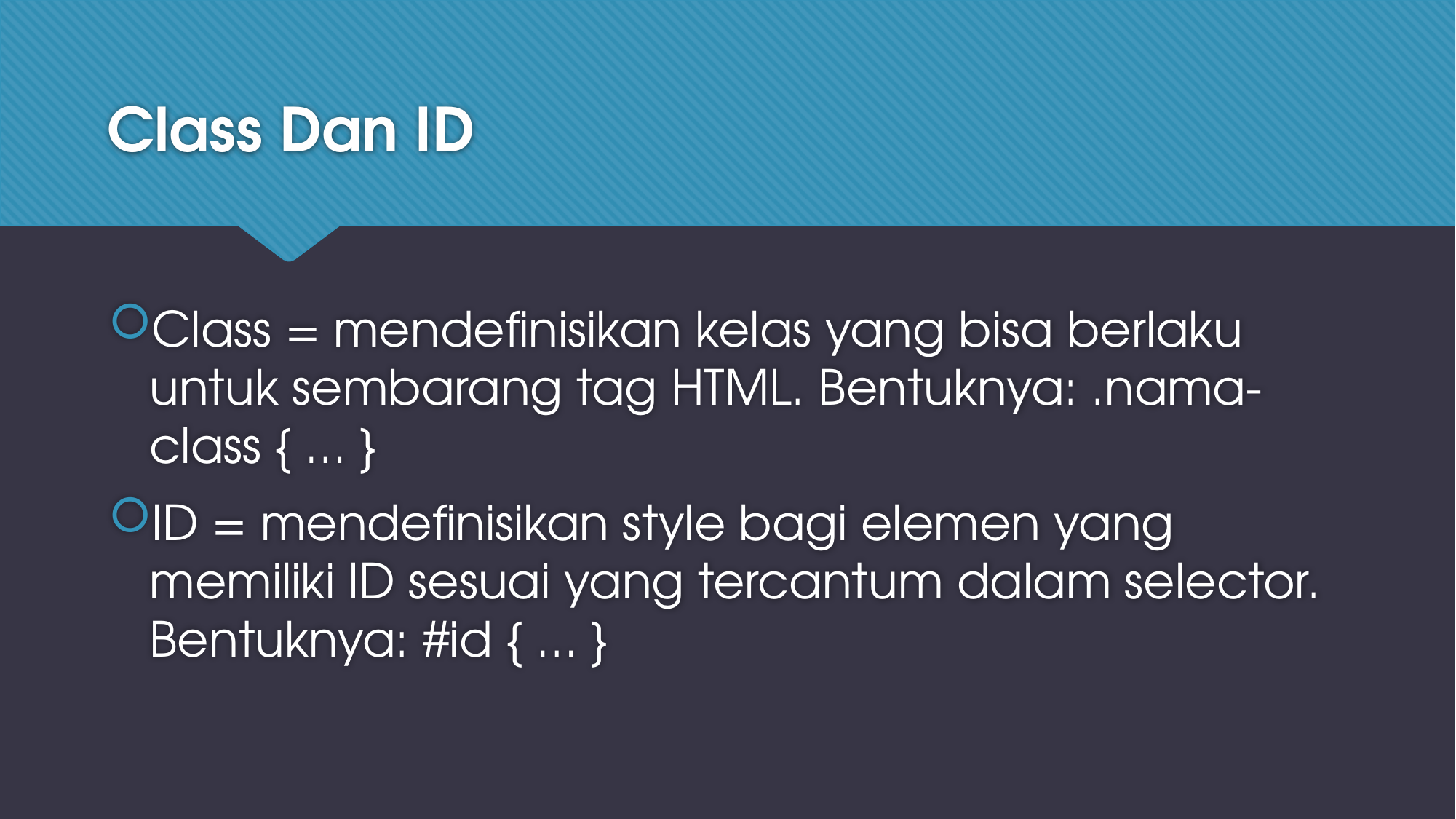

# Class Dan ID

Class = mendefinisikan kelas yang bisa berlaku untuk sembarang tag HTML. Bentuknya: .nama-class { … }
ID = mendefinisikan style bagi elemen yang memiliki ID sesuai yang tercantum dalam selector. Bentuknya: #id { … }